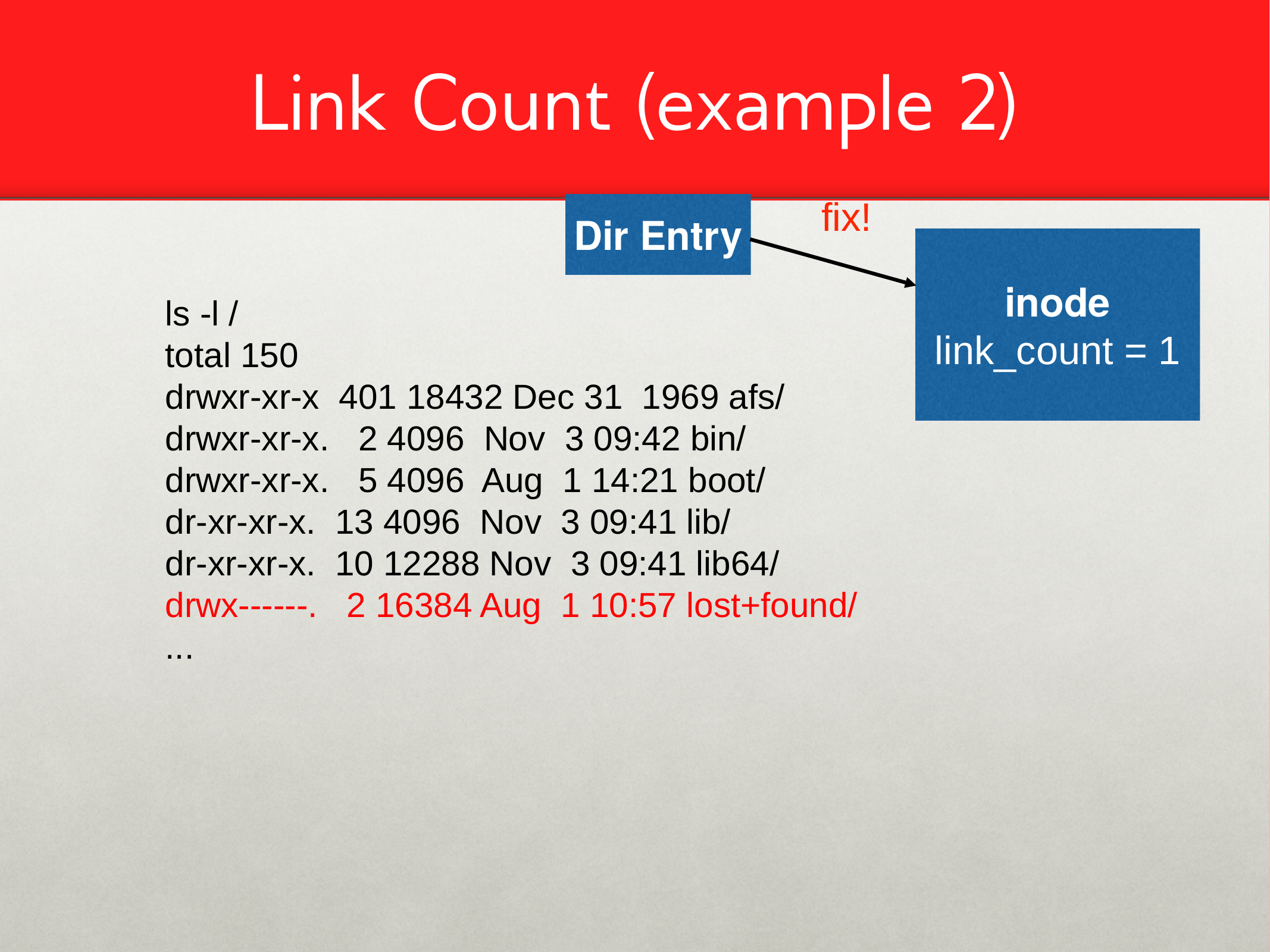

# Link Count (example 2)
fix!
Dir Entry
inode
link_count = 1

ls -l /
total 150
drwxr-xr-x  401 18432 Dec 31  1969 afs/
drwxr-xr-x.   2 4096  Nov  3 09:42 bin/
drwxr-xr-x.   5 4096  Aug  1 14:21 boot/
dr-xr-xr-x.  13 4096  Nov  3 09:41 lib/
dr-xr-xr-x.  10 12288 Nov  3 09:41 lib64/
drwx------.   2 16384 Aug  1 10:57 lost+found/
...